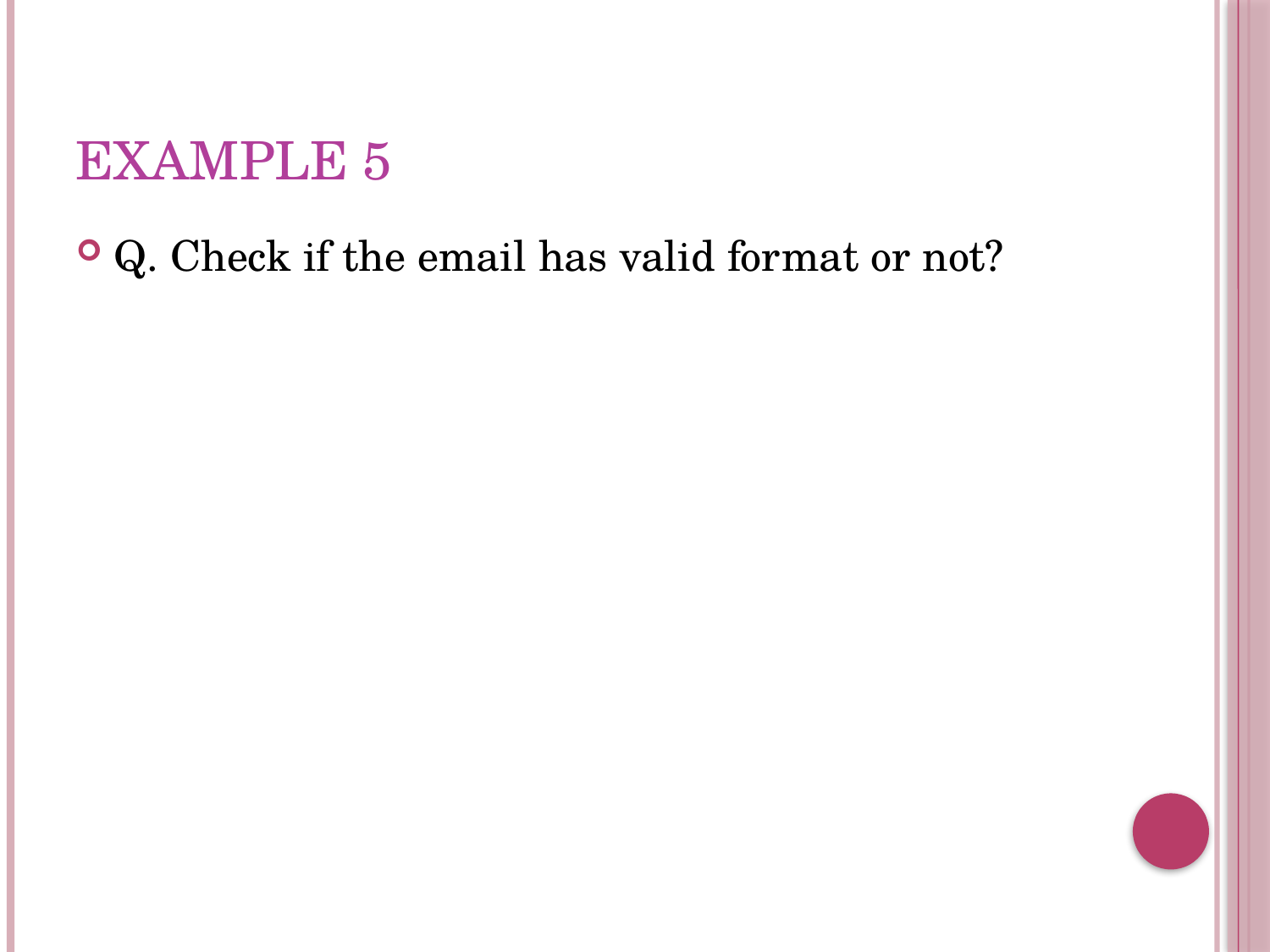

# Example 5
Q. Check if the email has valid format or not?